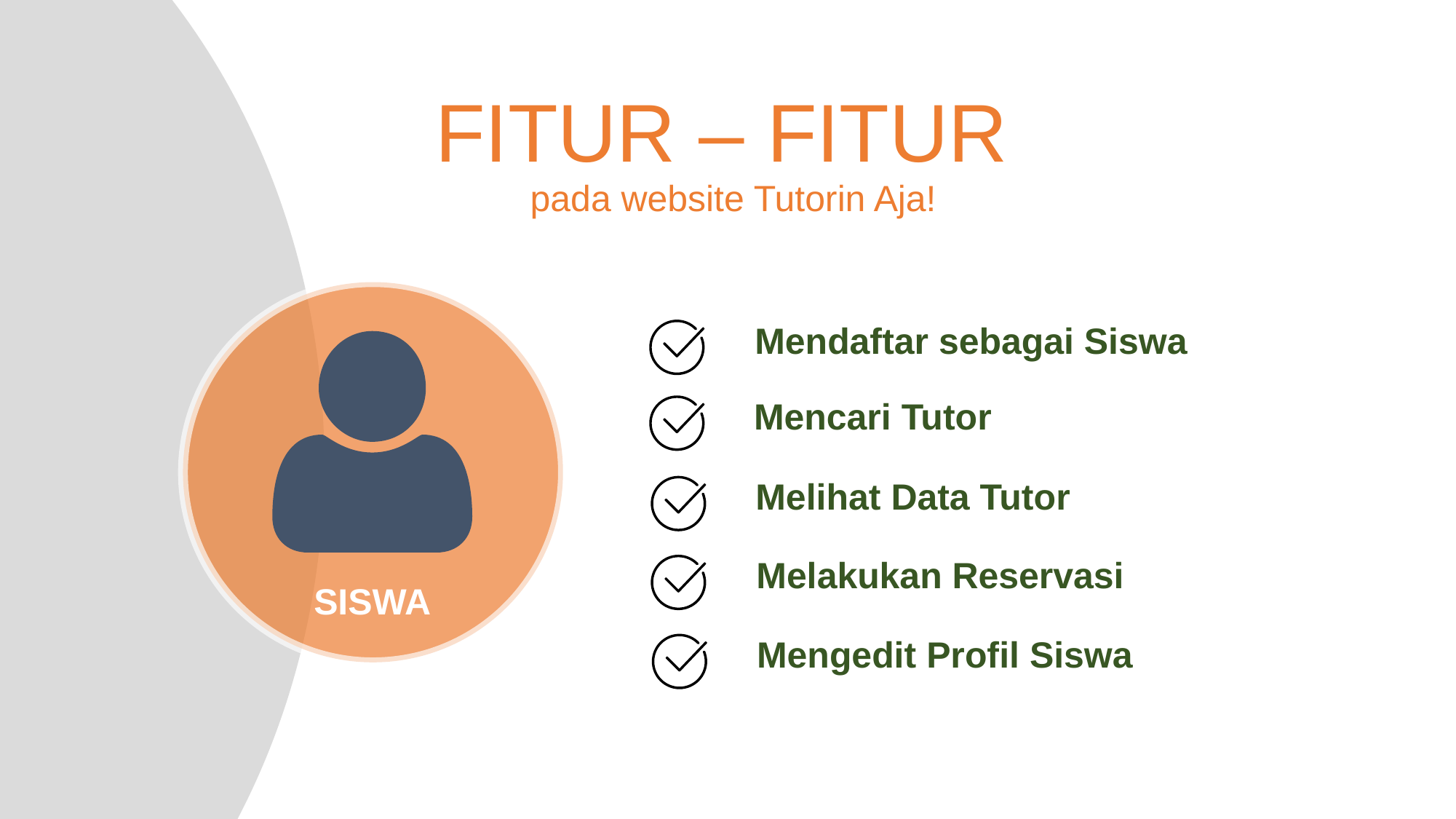

# FITUR – FITUR pada website Tutorin Aja!

SISWA
Mendaftar sebagai Siswa

Mencari Tutor

Melihat Data Tutor

Melakukan Reservasi

Mengedit Profil Siswa